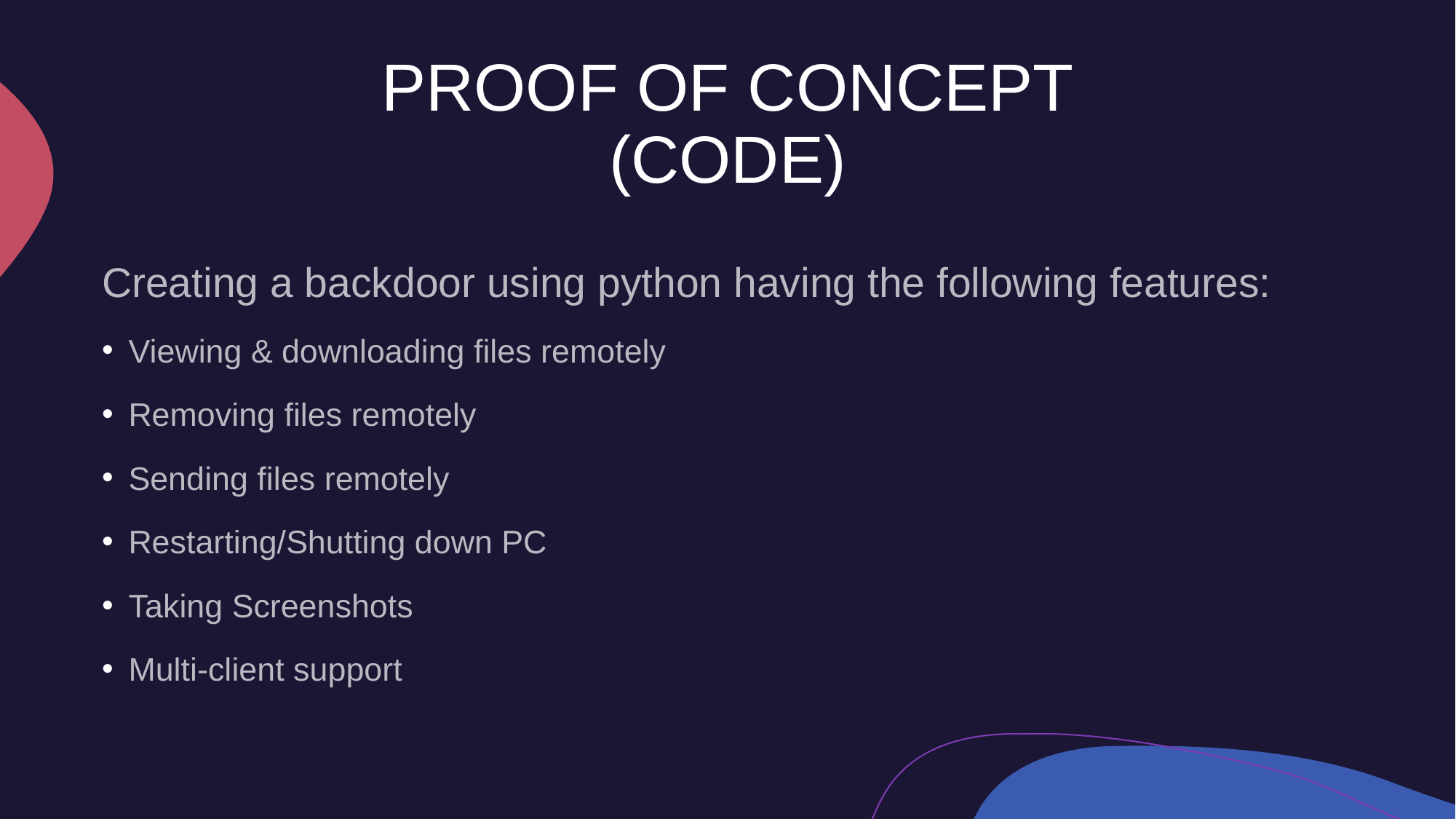

# PROOF OF CONCEPT (CODE)
Creating a backdoor using python having the following features:
Viewing & downloading files remotely
Removing files remotely
Sending files remotely
Restarting/Shutting down PC
Taking Screenshots
Multi-client support